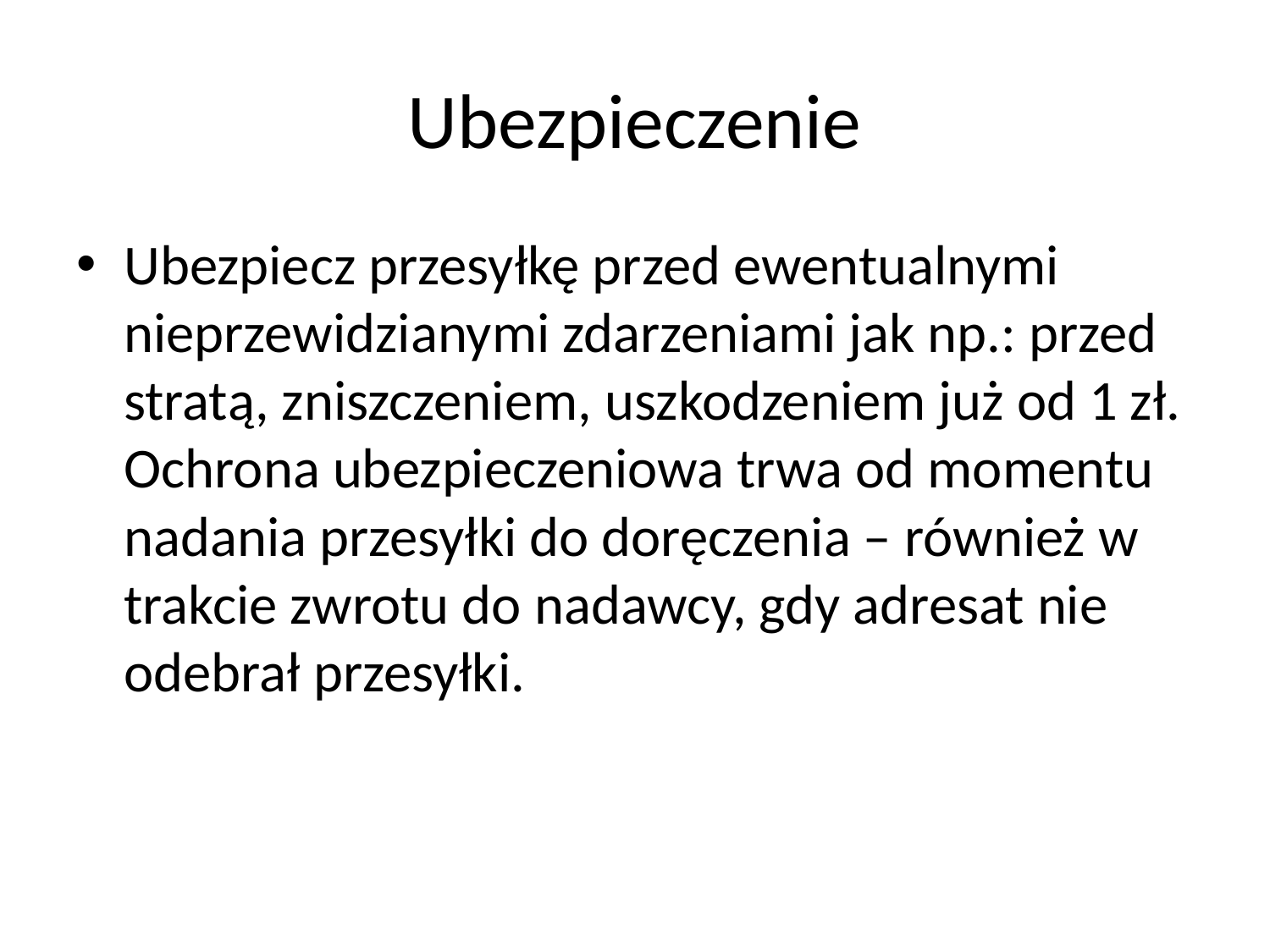

# Ubezpieczenie
Ubezpiecz przesyłkę przed ewentualnymi nieprzewidzianymi zdarzeniami jak np.: przed stratą, zniszczeniem, uszkodzeniem już od 1 zł. Ochrona ubez­pieczeniowa trwa od momentu nadania przesyłki do doręczenia – również w trakcie zwrotu do nadawcy, gdy adresat nie odebrał przesyłki.